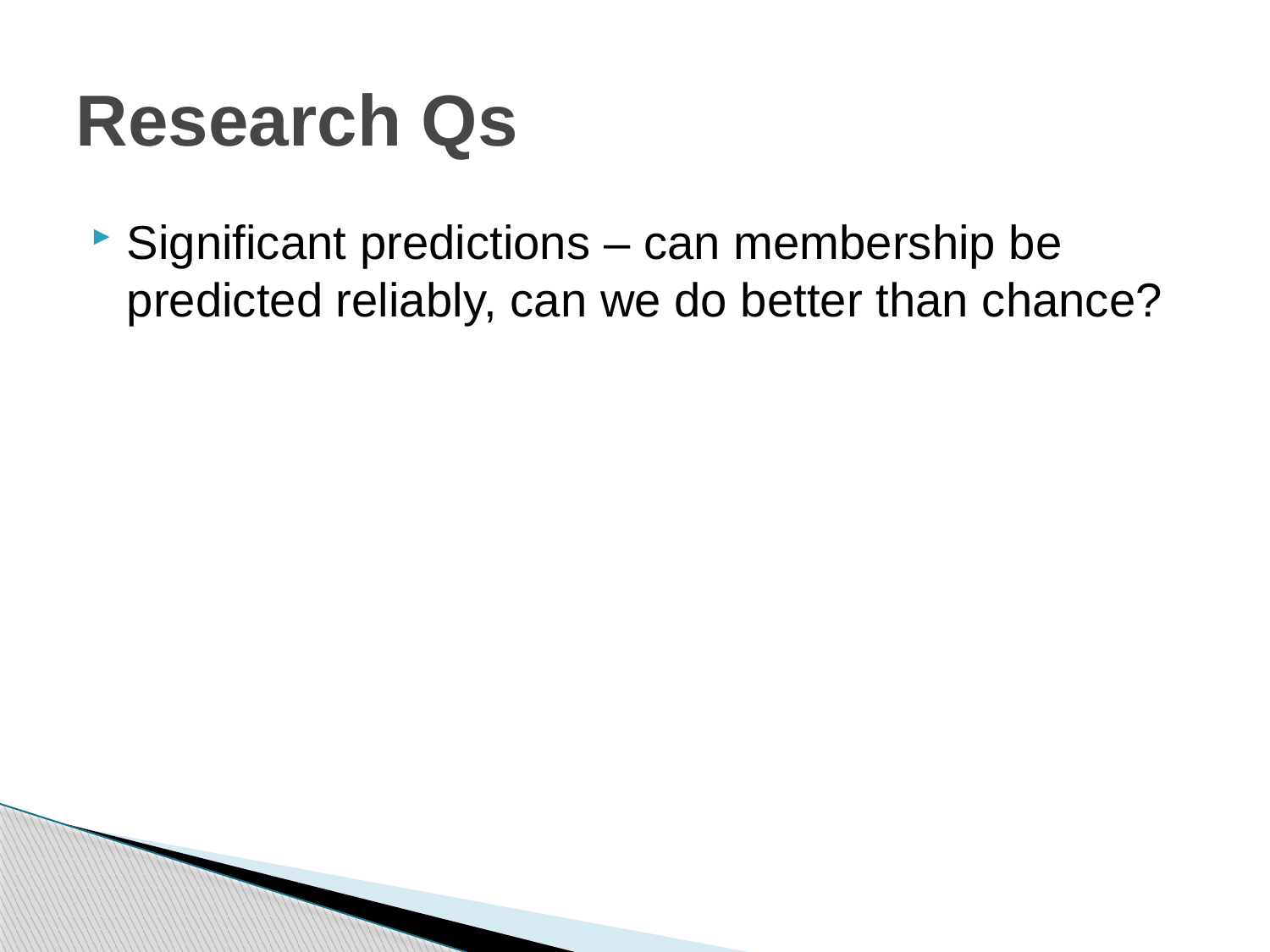

# Research Qs
Significant predictions – can membership be predicted reliably, can we do better than chance?